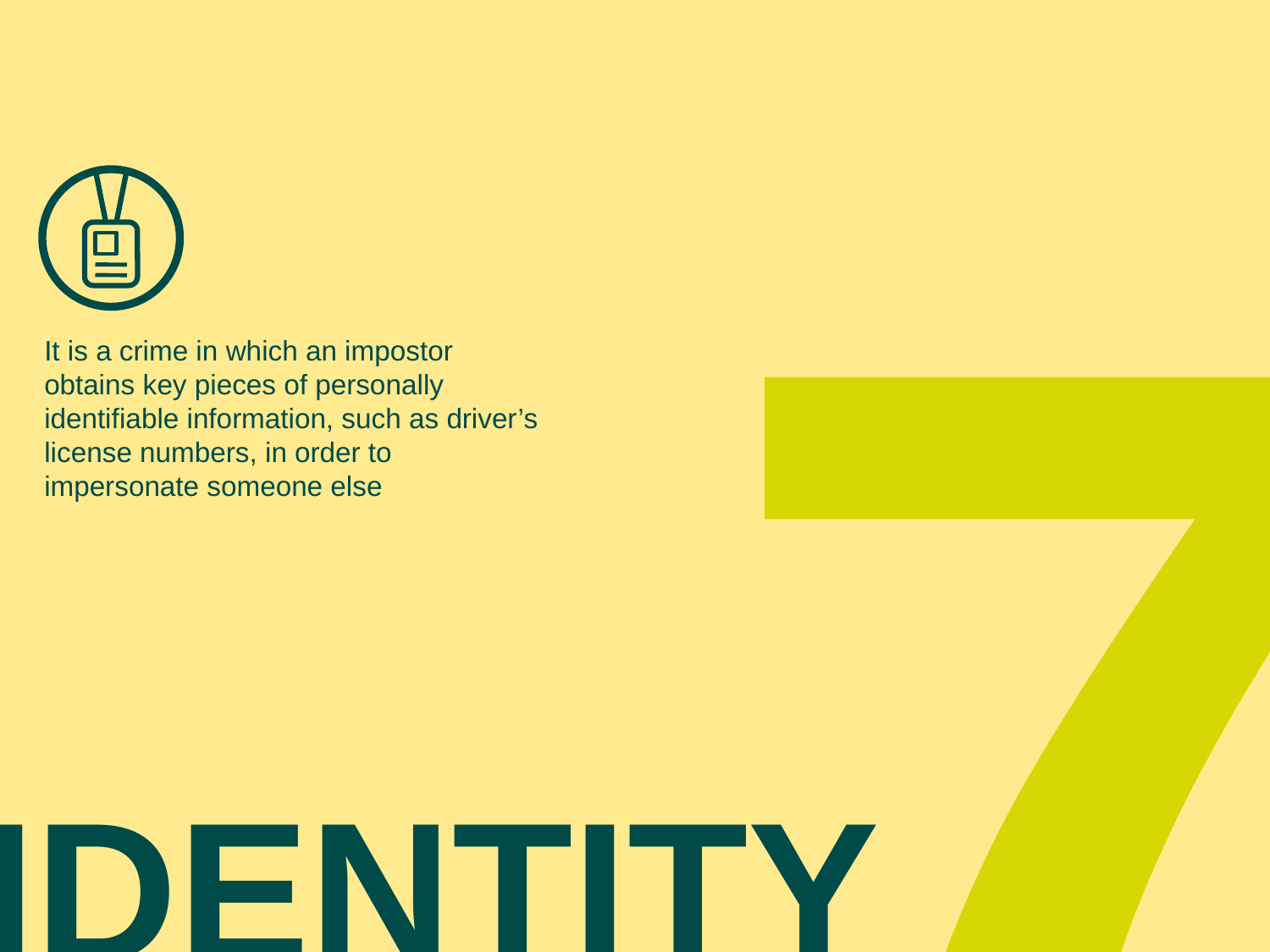

7

It is a crime in which an impostor obtains key pieces of personally identifiable information, such as driver’s license numbers, in order to impersonate someone else
IDENTITY THEFT